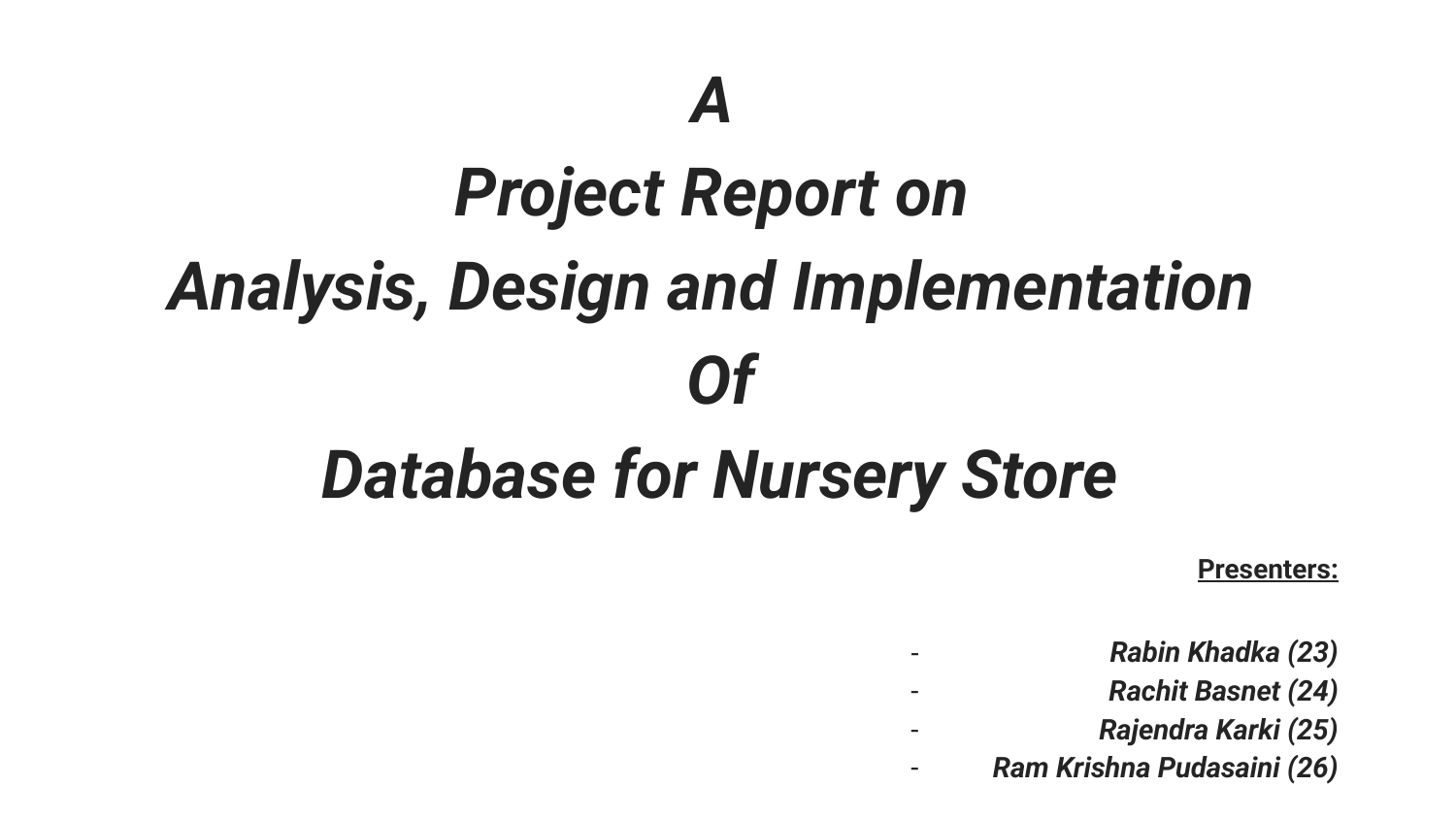

A
Project Report on
Analysis, Design and Implementation
Of
 Database for Nursery Store
Presenters:

Rabin Khadka (23)
Rachit Basnet (24)
Rajendra Karki (25)
Ram Krishna Pudasaini (26)